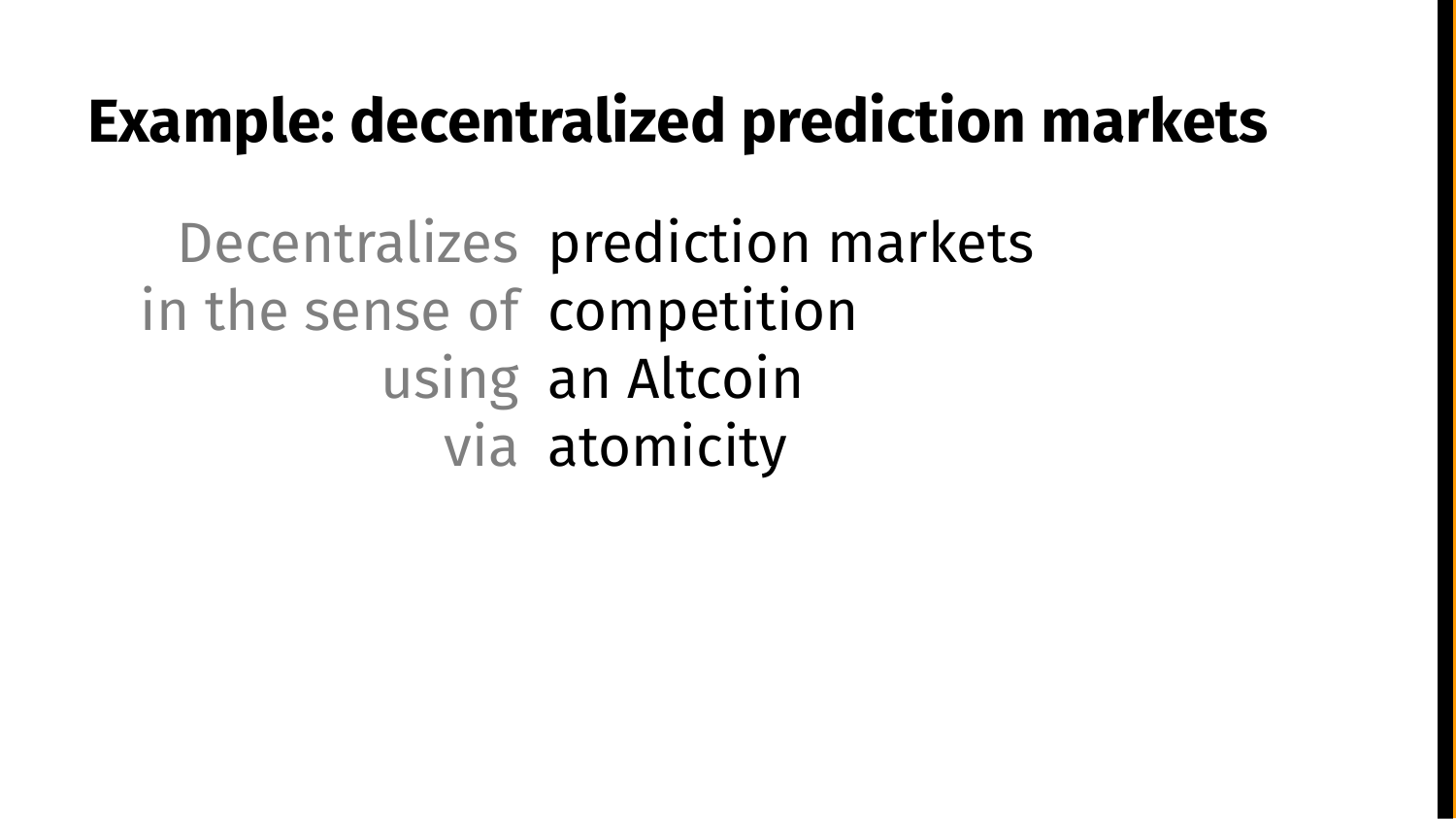

# Example: decentralized prediction markets
Decentralizes
in the sense of
using
via
prediction markets
competition
an Altcoin
atomicity